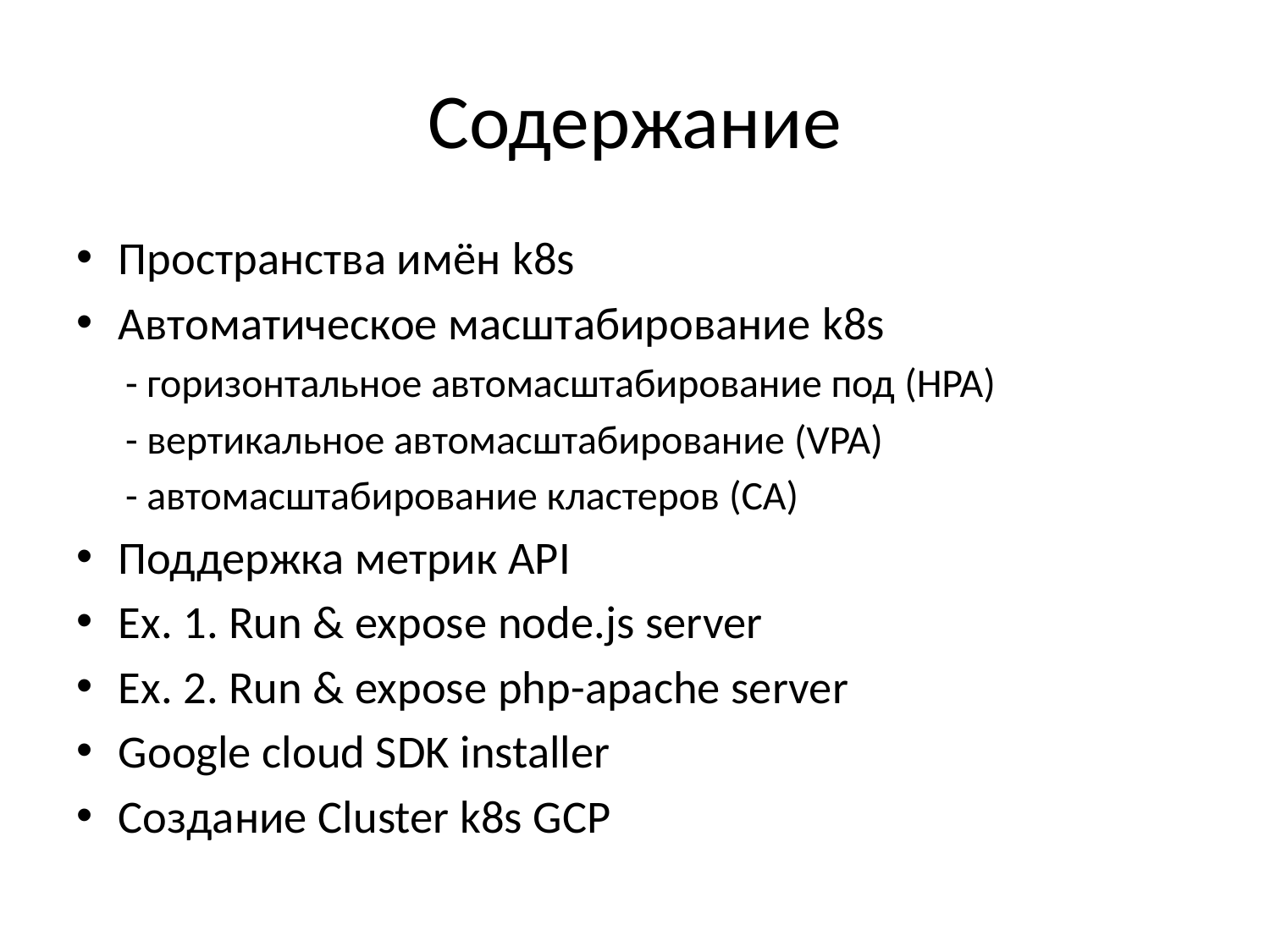

# Cодержание
Пространства имён k8s
Aвтоматическое масштабирование k8s
- горизонтальное автомасштабирование под (HPA)
- вертикальное автомасштабирование (VPA)
- автомасштабирование кластеров (CA)
Поддержка метрик API
Ex. 1. Run & expose node.js server
Ex. 2. Run & expose php-apache server
Google cloud SDK installer
Создание Cluster k8s GCP